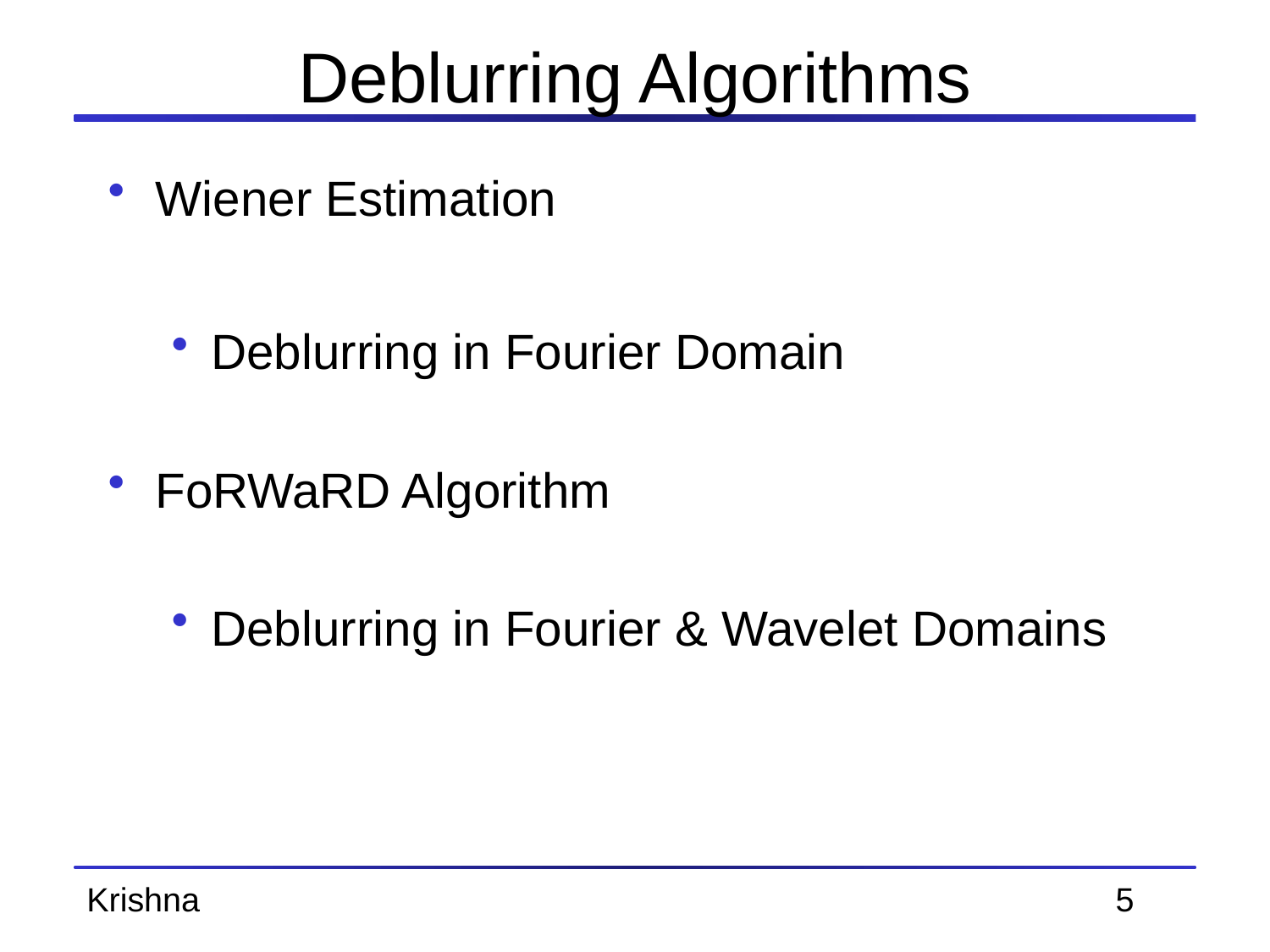

# Deblurring Algorithms
Wiener Estimation

Deblurring in Fourier Domain

FoRWaRD Algorithm

Deblurring in Fourier & Wavelet Domains